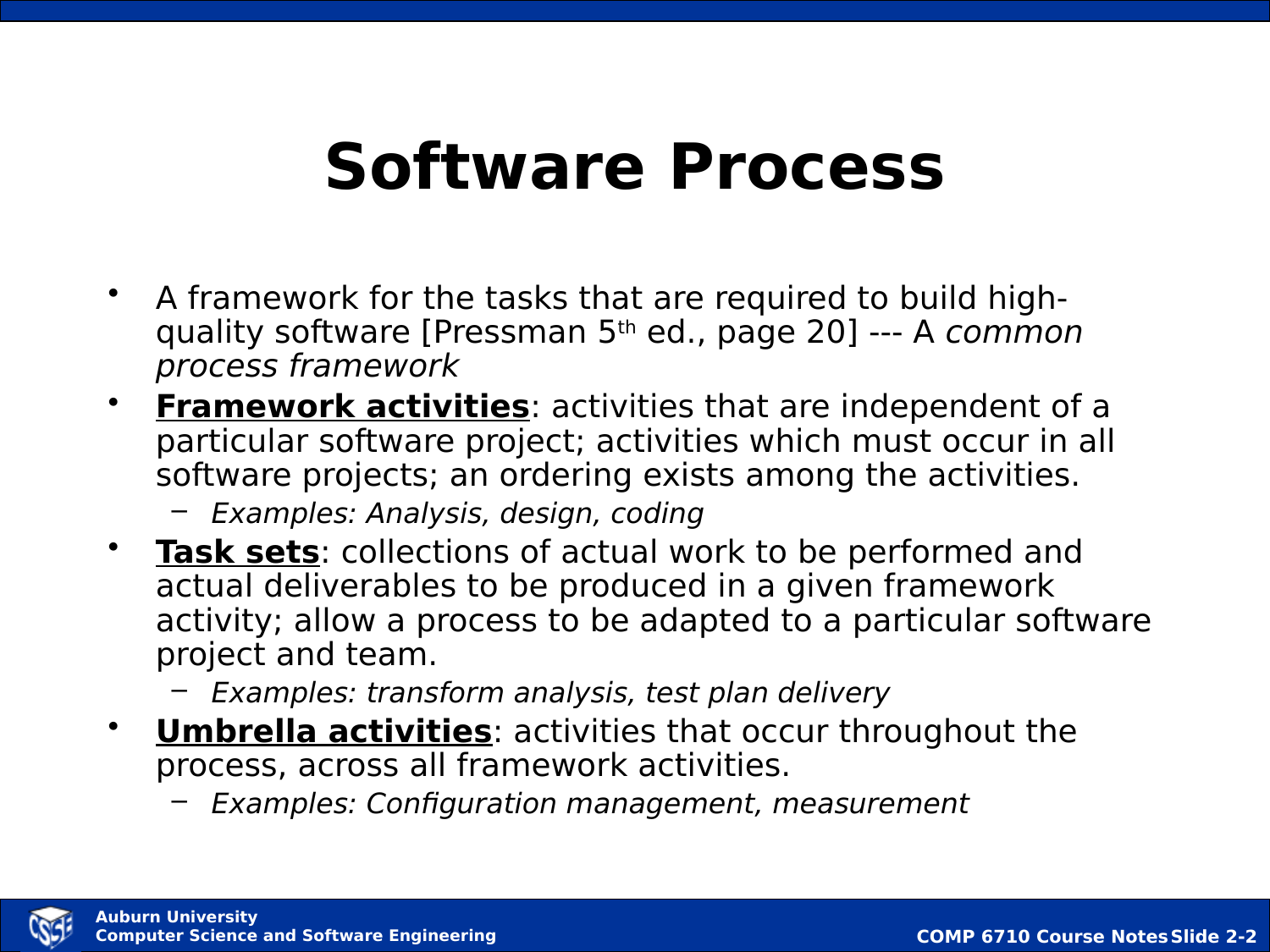

# Software Process
A framework for the tasks that are required to build high-quality software [Pressman 5th ed., page 20] --- A common process framework
Framework activities: activities that are independent of a particular software project; activities which must occur in all software projects; an ordering exists among the activities.
Examples: Analysis, design, coding
Task sets: collections of actual work to be performed and actual deliverables to be produced in a given framework activity; allow a process to be adapted to a particular software project and team.
Examples: transform analysis, test plan delivery
Umbrella activities: activities that occur throughout the process, across all framework activities.
Examples: Configuration management, measurement